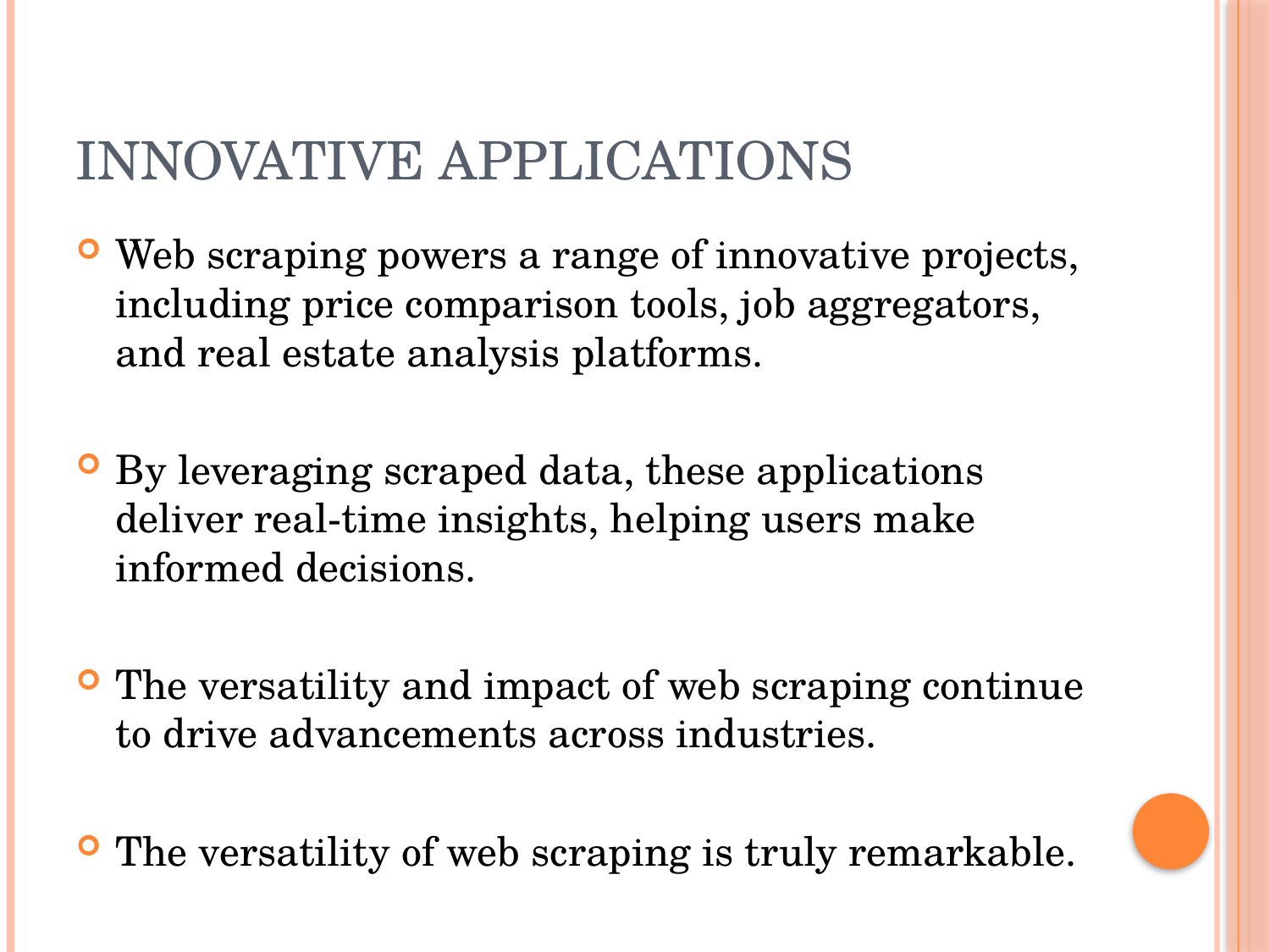

# Innovative Applications
Web scraping powers a range of innovative projects, including price comparison tools, job aggregators, and real estate analysis platforms.

By leveraging scraped data, these applications deliver real-time insights, helping users make informed decisions.

The versatility and impact of web scraping continue to drive advancements across industries.

The versatility of web scraping is truly remarkable.